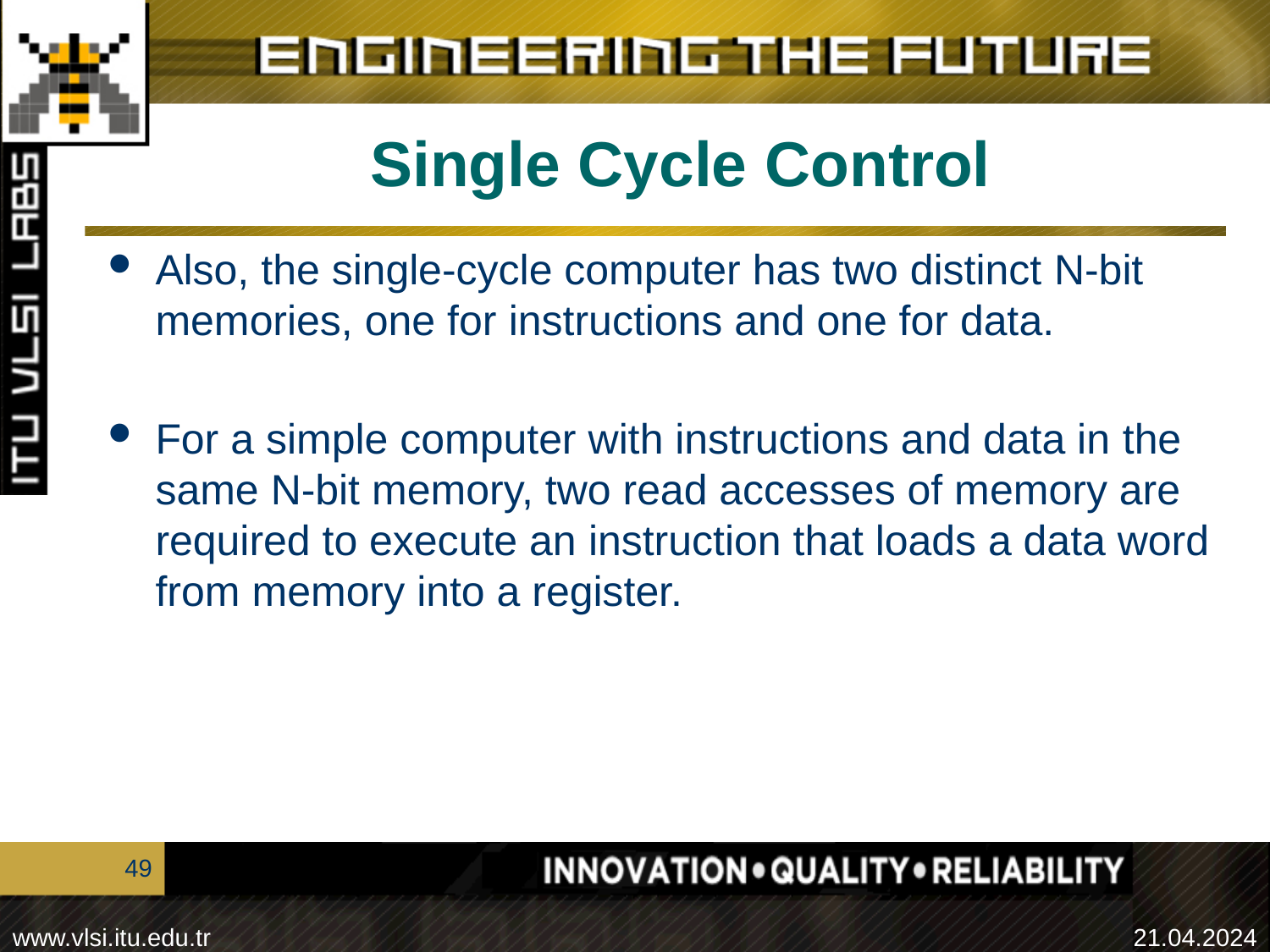

# Single Cycle Control
Also, the single-cycle computer has two distinct N-bit memories, one for instructions and one for data.

For a simple computer with instructions and data in the same N-bit memory, two read accesses of memory are required to execute an instruction that loads a data word from memory into a register.
49
21.04.2024